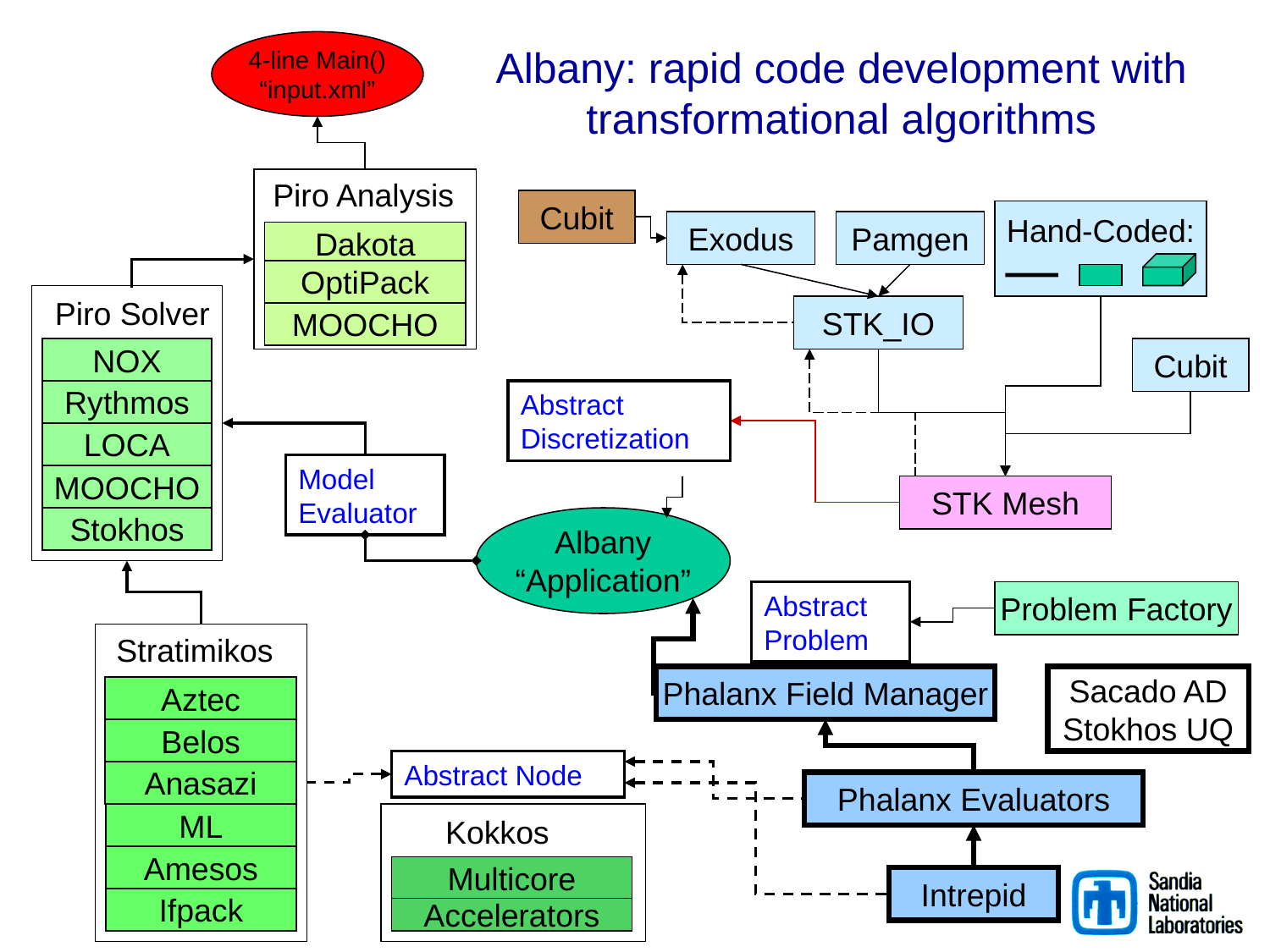

# Albany: rapid code development with transformational algorithms
4-line Main()
“input.xml”
Piro Analysis

Cubit
Hand-Coded:

Exodus
Pamgen
Dakota

OptiPack

Piro Solver
NOX
Rythmos
LOCA
MOOCHO
Stokhos
STK_IO
MOOCHO

Cubit
Abstract
Discretization
Model
Evaluator
STK Mesh

Albany
“Application”
Abstract
Problem
Problem Factory

Stratimikos
Phalanx Field Manager
Sacado AD
Stokhos UQ
Aztec
Belos
Abstract Node

Anasazi

Phalanx Evaluators

ML

Kokkos

Amesos
Multicore
Intrepid
Ifpack
Accelerators